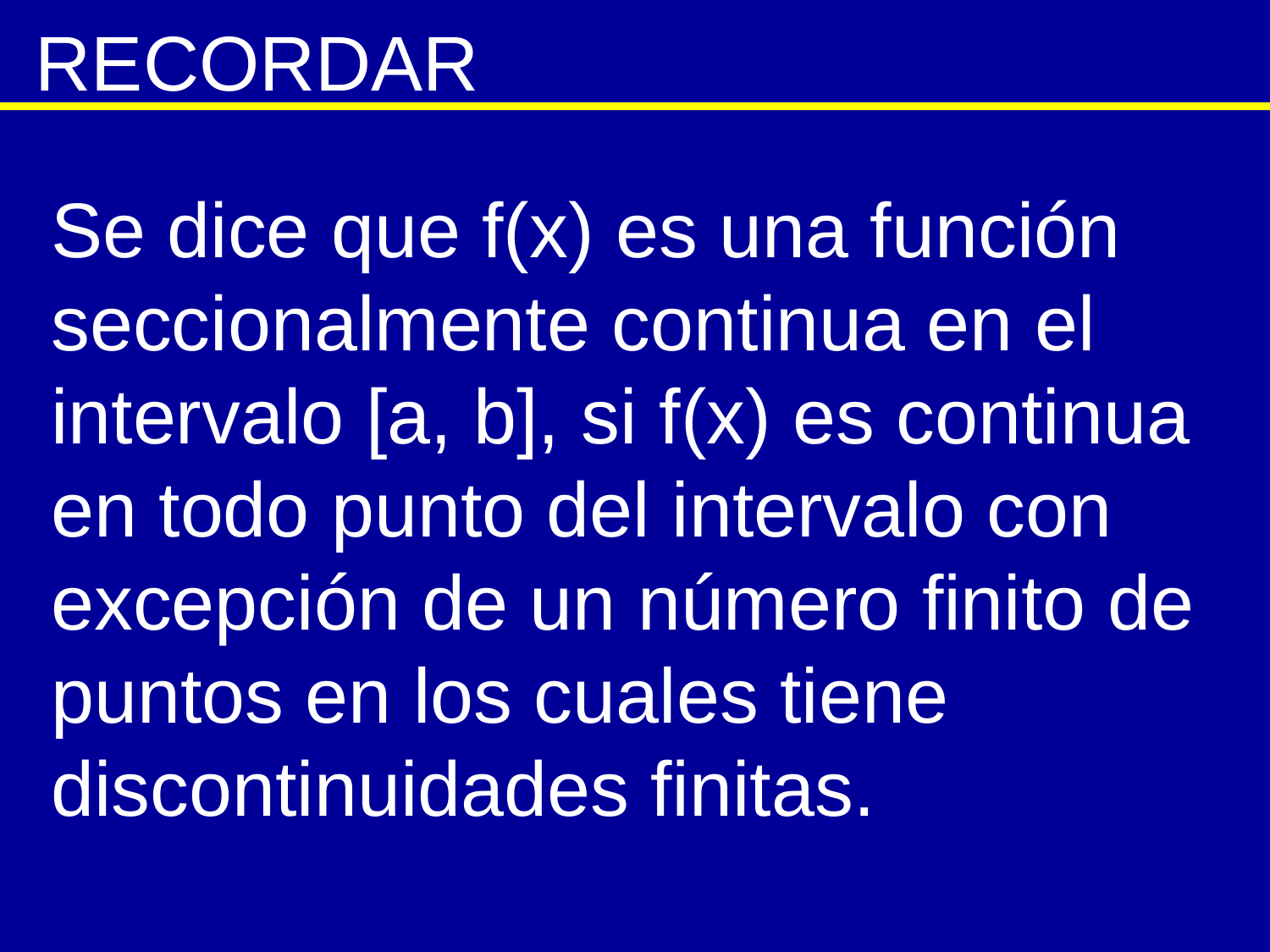

RECORDAR

Se dice que f(x) es una función seccionalmente continua en el intervalo [a, b], si f(x) es continua en todo punto del intervalo con excepción de un número ﬁnito de puntos en los cuales tiene discontinuidades ﬁnitas.